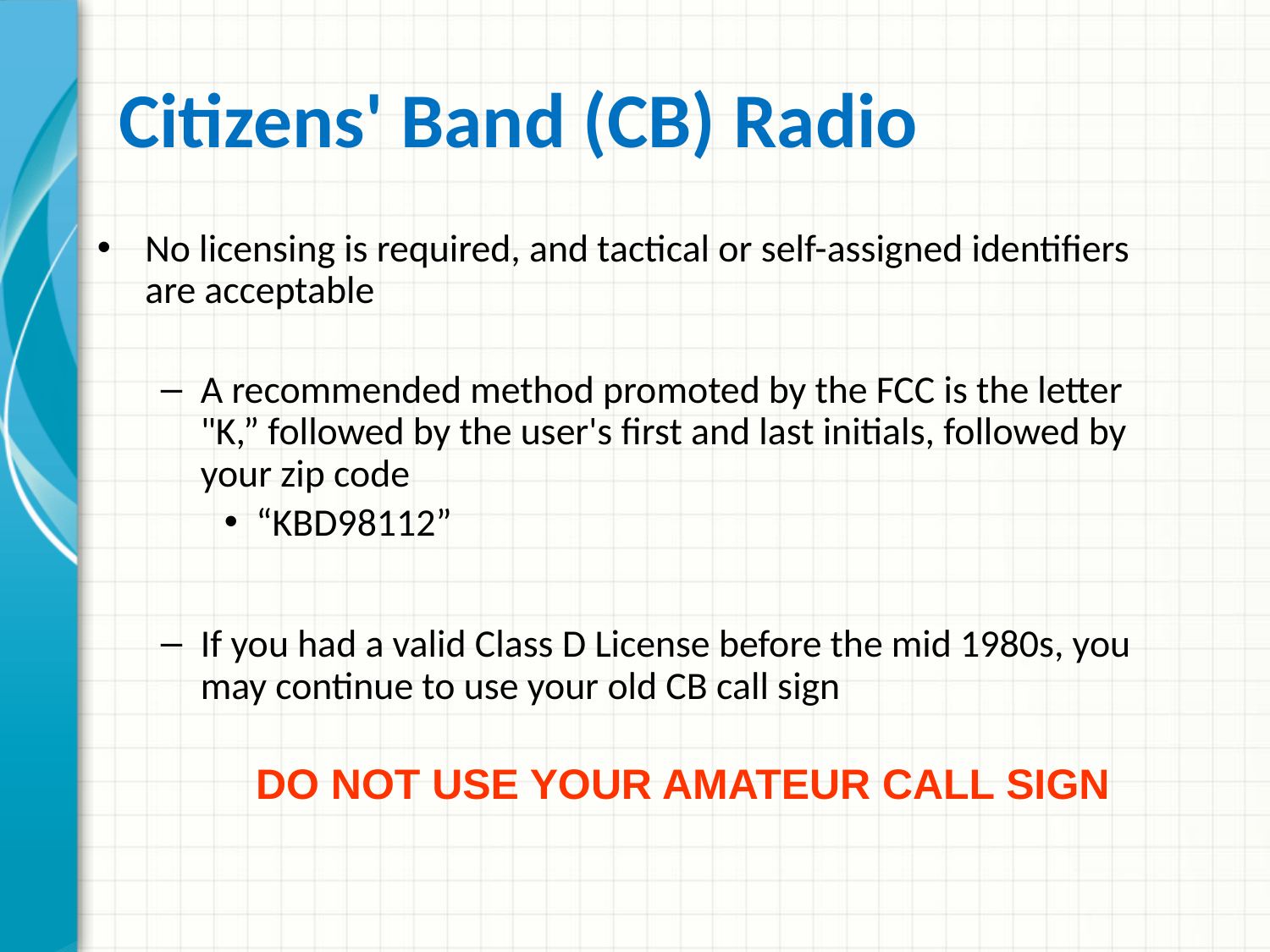

# Citizens' Band (CB) Radio
No licensing is required, and tactical or self-assigned identifiers are acceptable

A recommended method promoted by the FCC is the letter "K,” followed by the user's first and last initials, followed by your zip code
“KBD98112”

If you had a valid Class D License before the mid 1980s, you may continue to use your old CB call sign
DO NOT USE YOUR AMATEUR CALL SIGN